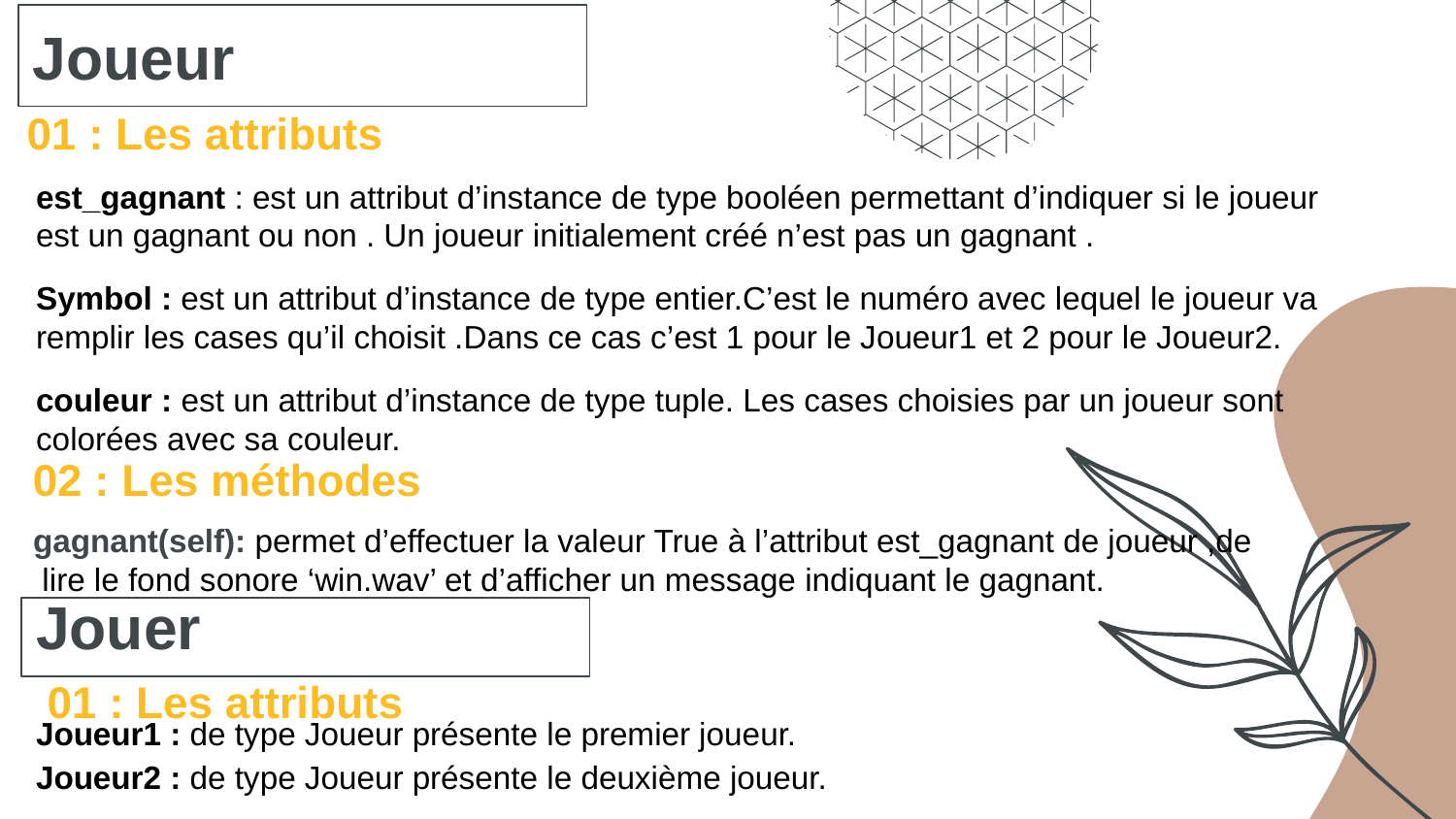

Joueur
 01 : Les attributs
est_gagnant : est un attribut d’instance de type booléen permettant d’indiquer si le joueur est un gagnant ou non . Un joueur initialement créé n’est pas un gagnant .
Symbol : est un attribut d’instance de type entier.C’est le numéro avec lequel le joueur va remplir les cases qu’il choisit .Dans ce cas c’est 1 pour le Joueur1 et 2 pour le Joueur2.
couleur : est un attribut d’instance de type tuple. Les cases choisies par un joueur sont colorées avec sa couleur.

 02 : Les méthodes
gagnant(self): permet d’effectuer la valeur True à l’attribut est_gagnant de joueur ,de
 lire le fond sonore ‘win.wav’ et d’afficher un message indiquant le gagnant.

Jouer
01 : Les attributs
Joueur1 : de type Joueur présente le premier joueur.
Joueur2 : de type Joueur présente le deuxième joueur.